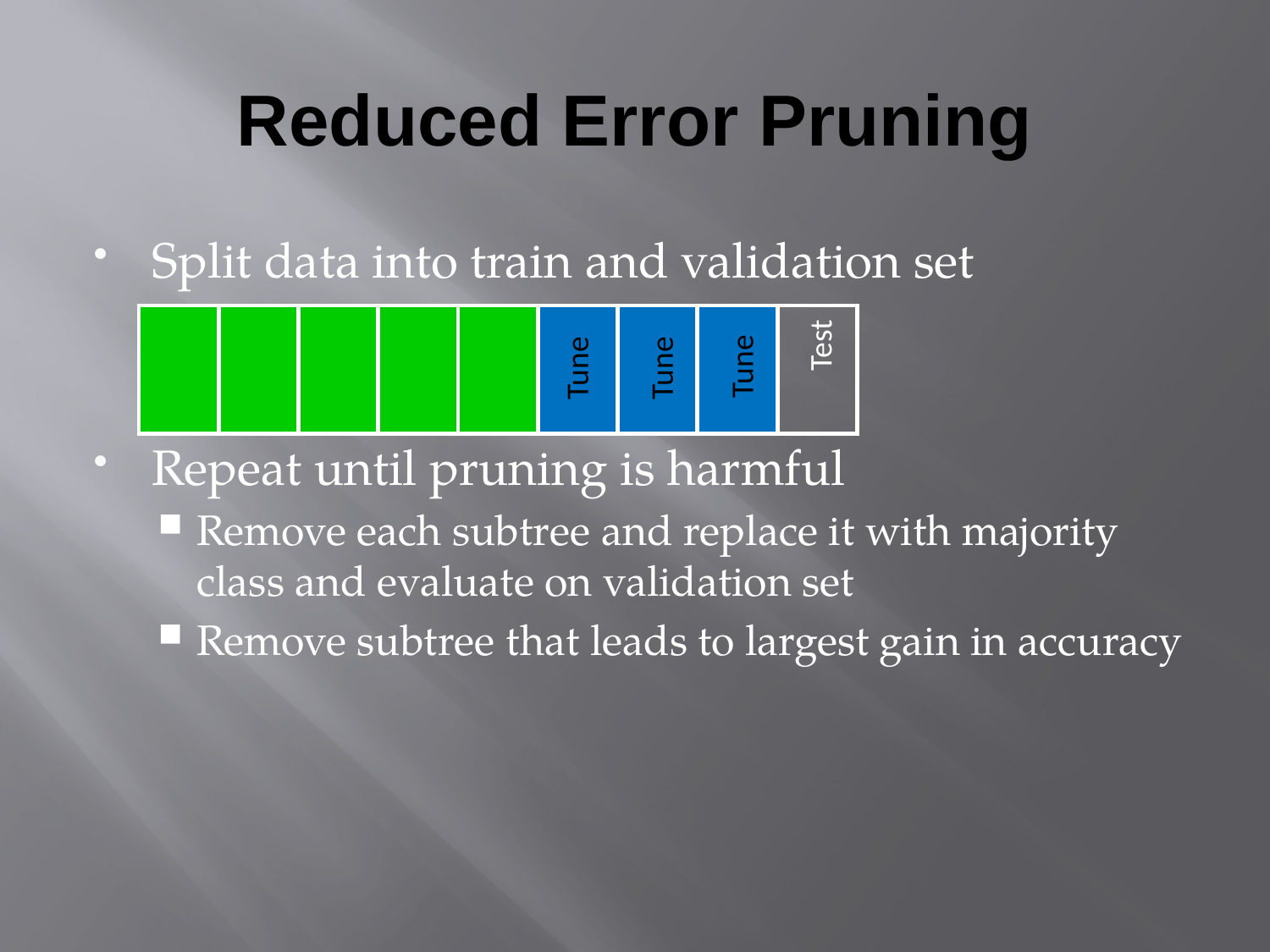

# Reduced Error Pruning
Split data into train and validation set

Repeat until pruning is harmful
Remove each subtree and replace it with majority class and evaluate on validation set
Remove subtree that leads to largest gain in accuracy

Test
Tune
Tune
Tune